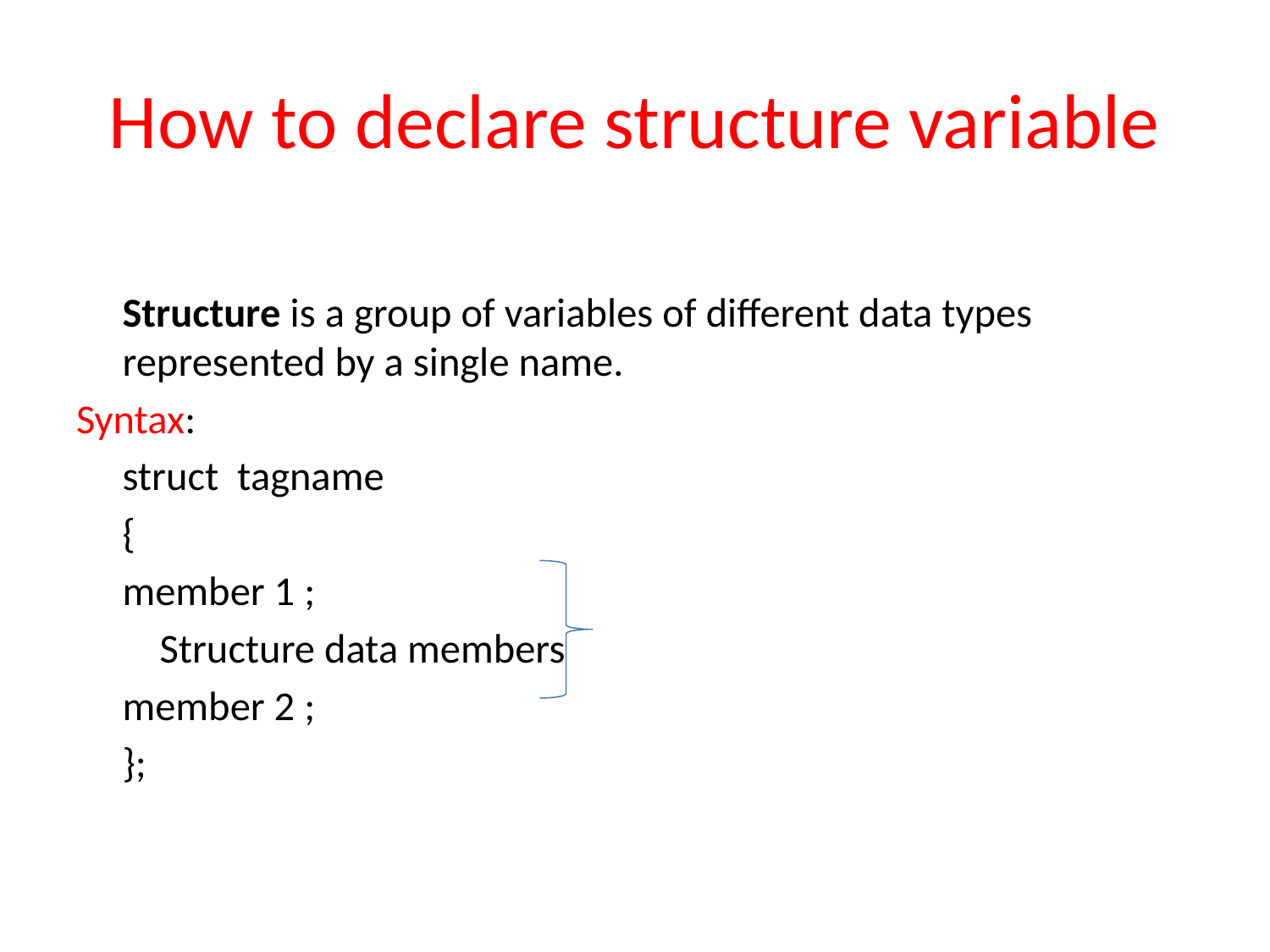

# How to declare structure variable

		Structure is a group of variables of different data types represented by a single name.
Syntax:
		struct  tagname
		{
			member 1 ;
					    Structure data members
			member 2 ;
		};